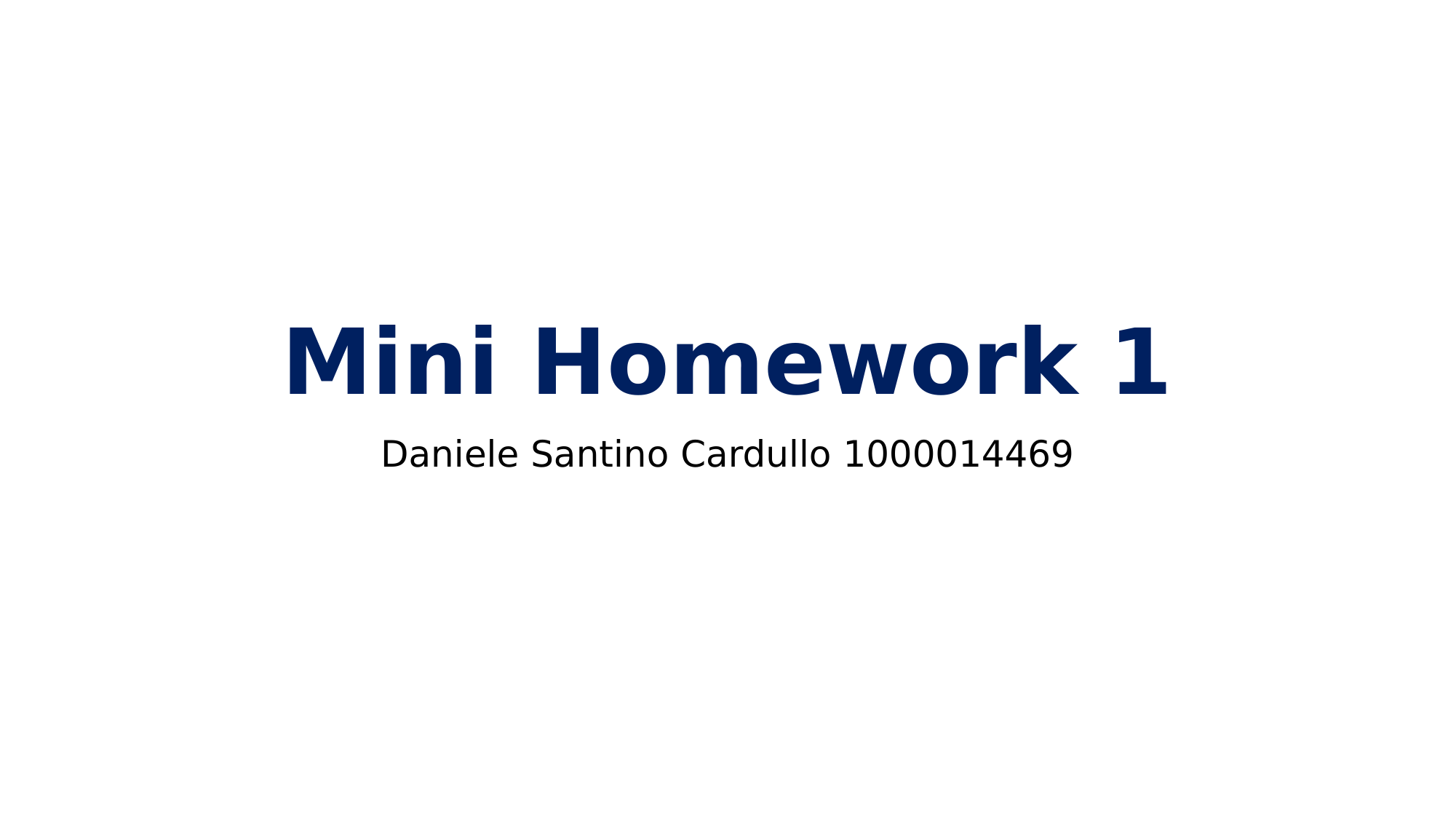

# Mini Homework 1
Daniele Santino Cardullo 1000014469